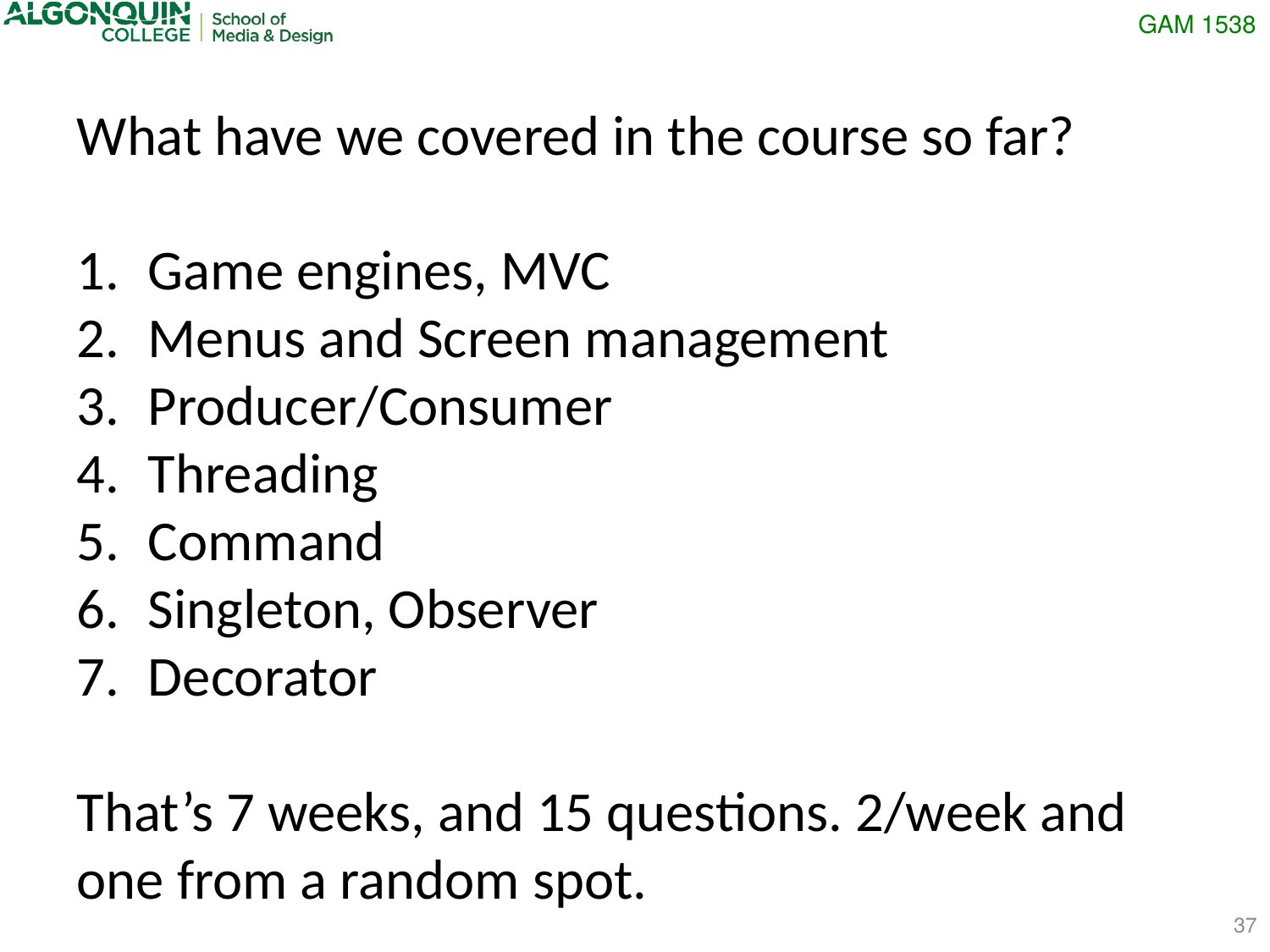

What have we covered in the course so far?

Game engines, MVC
Menus and Screen management
Producer/Consumer
Threading
Command
Singleton, Observer
Decorator

That’s 7 weeks, and 15 questions. 2/week and one from a random spot.
37